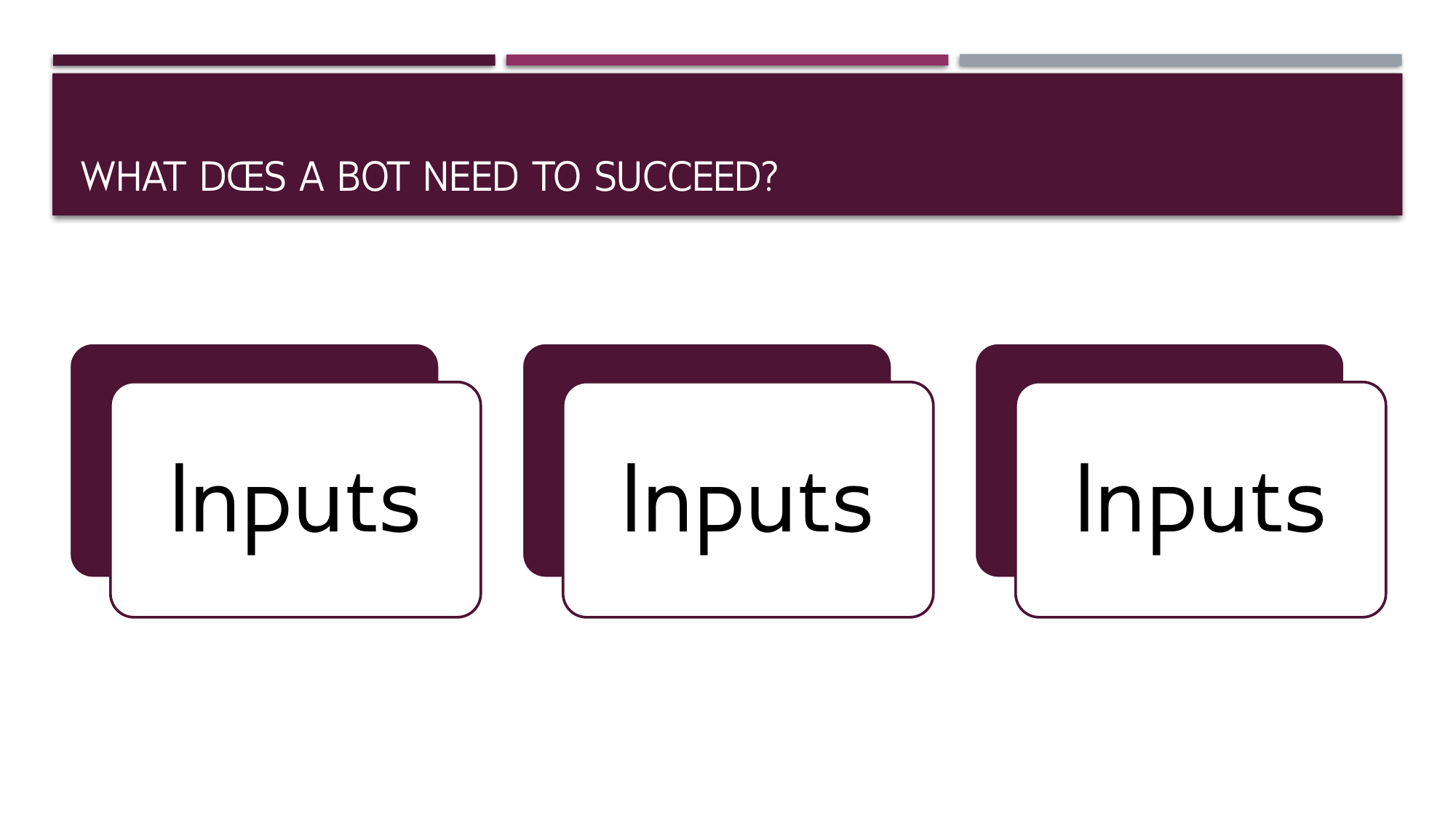

# What does a bot need to succeed?

Inputs
Inputs
Inputs